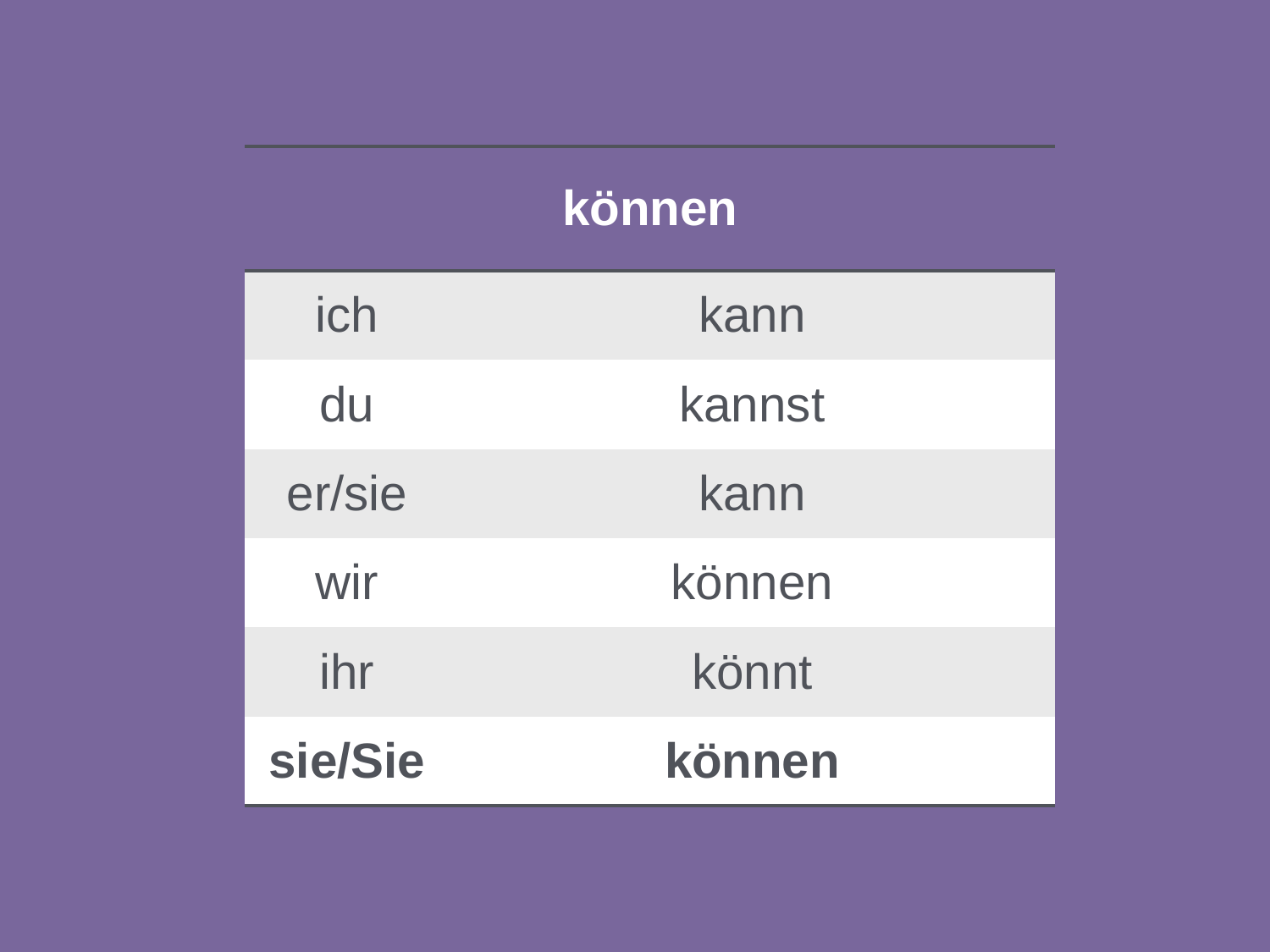

| können |  |
| --- | --- |
| ich | kann |
| du | kannst |
| er/sie | kann |
| wir | können |
| ihr | könnt |
| sie/Sie | können |
32